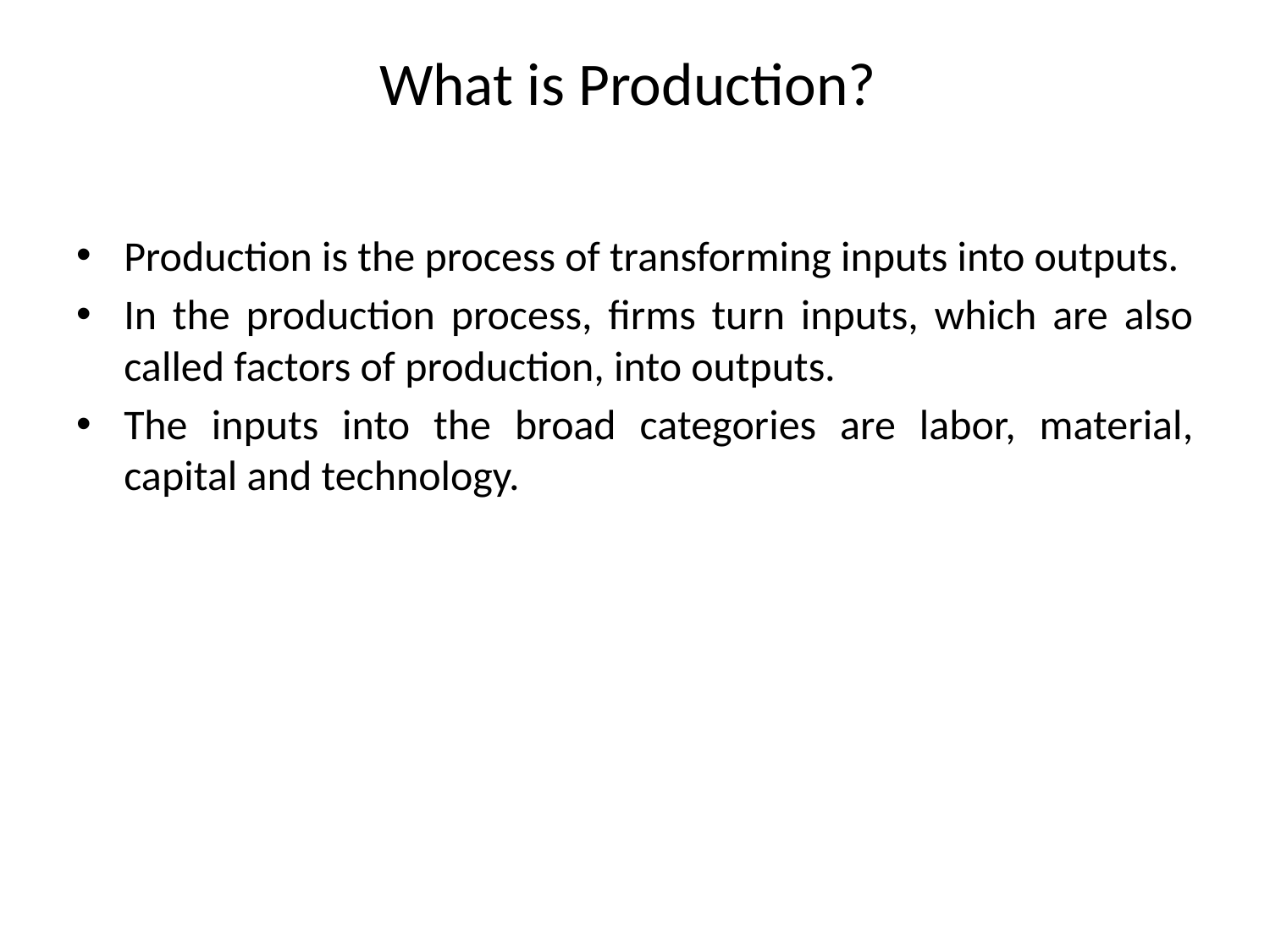

# What is Production?
Production is the process of transforming inputs into outputs.
In the production process, firms turn inputs, which are also called factors of production, into outputs.
The inputs into the broad categories are labor, material, capital and technology.